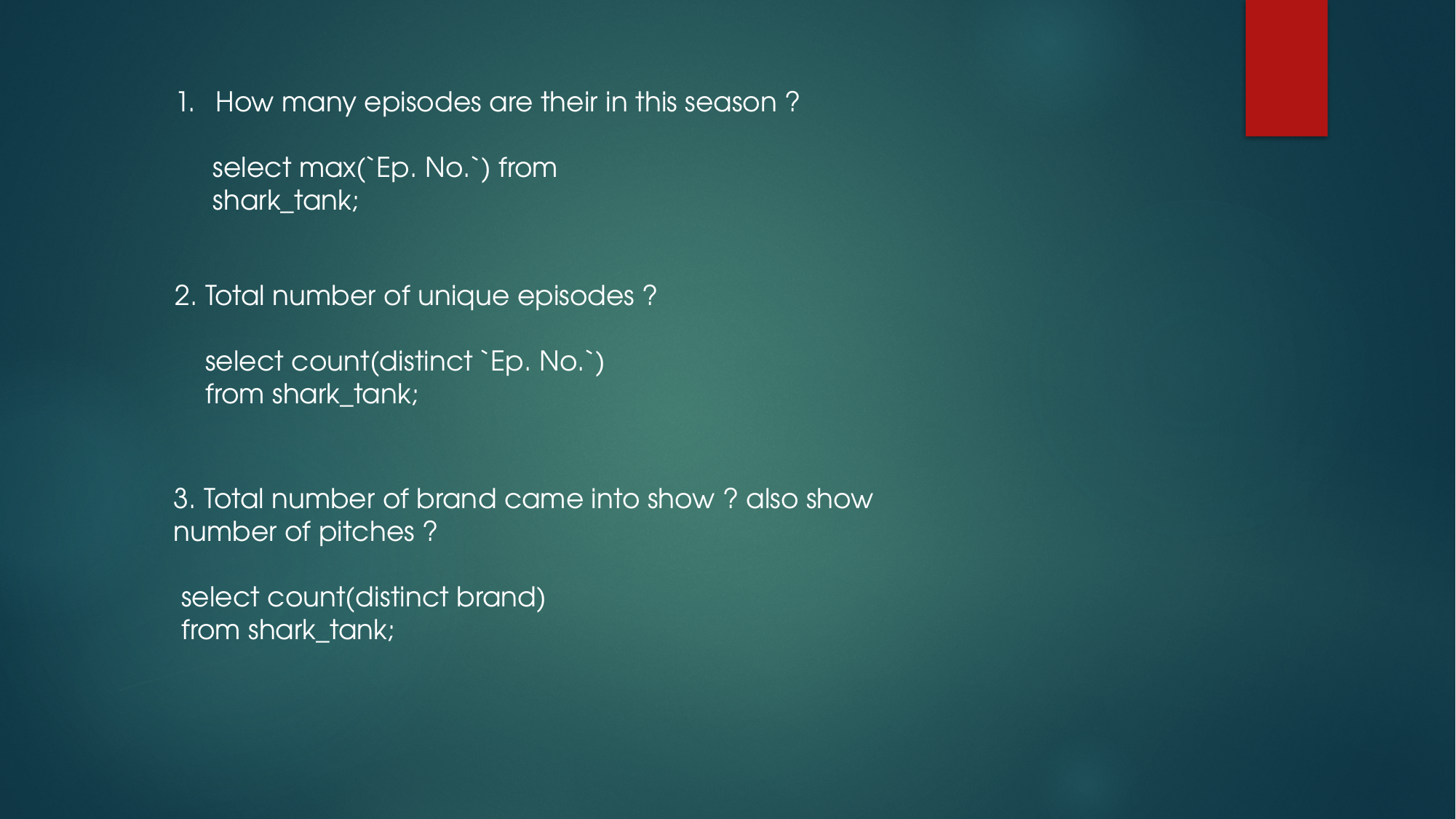

How many episodes are their in this season ?

     select max(`Ep. No.`) from
     shark_tank;
2. Total number of unique episodes ?

    select count(distinct `Ep. No.`)
    from shark_tank;
3. Total number of brand came into show ? also show number of pitches ?

 select count(distinct brand)
 from shark_tank;